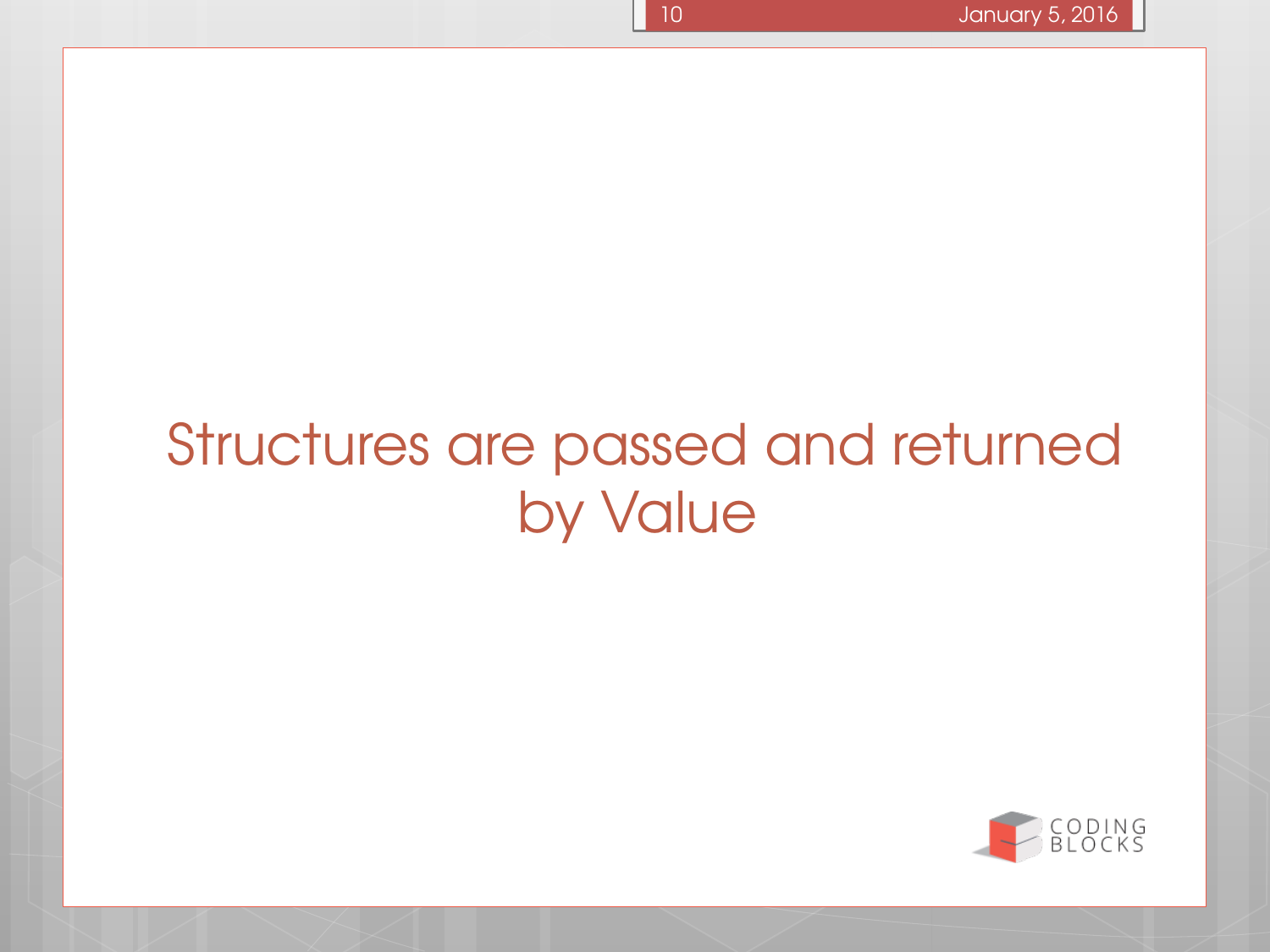

January 5, 2016
10
# Structures are passed and returned by Value